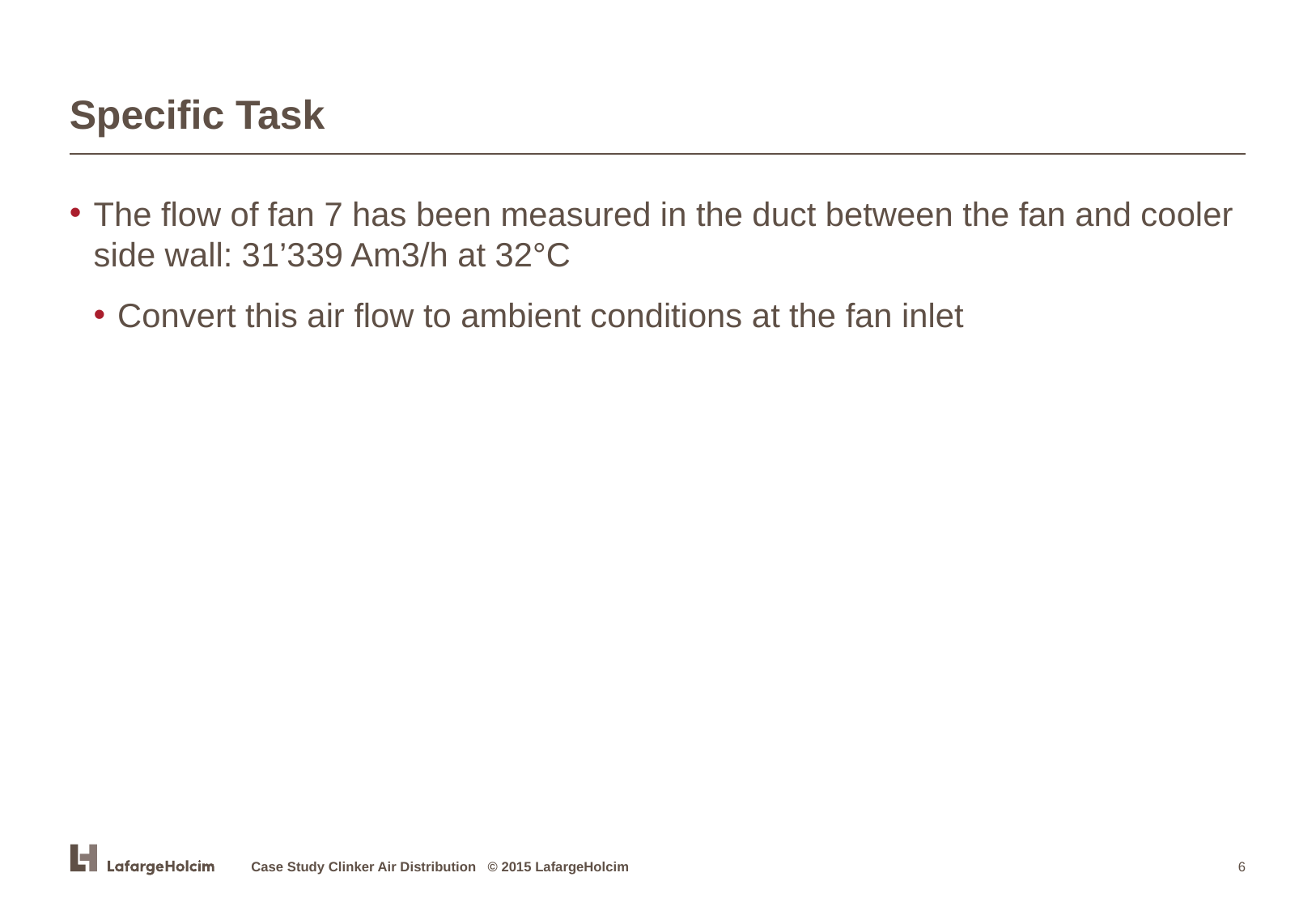

# Specific Task
The flow of fan 7 has been measured in the duct between the fan and cooler side wall: 31’339 Am3/h at 32°C
Convert this air flow to ambient conditions at the fan inlet

Case Study Clinker Air Distribution   © 2015 LafargeHolcim
6